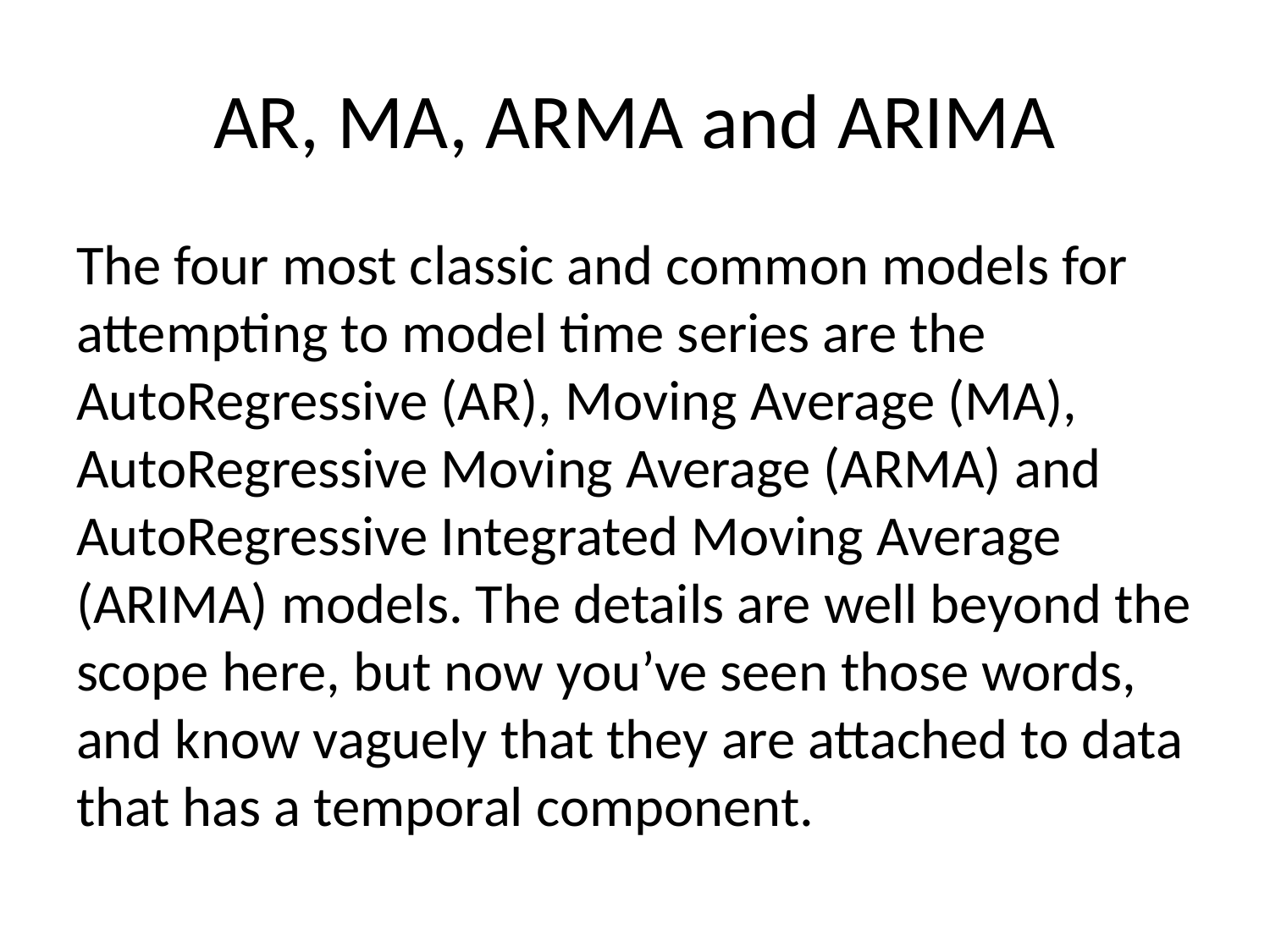

# AR, MA, ARMA and ARIMA
The four most classic and common models for attempting to model time series are the AutoRegressive (AR), Moving Average (MA), AutoRegressive Moving Average (ARMA) and AutoRegressive Integrated Moving Average (ARIMA) models. The details are well beyond the scope here, but now you’ve seen those words, and know vaguely that they are attached to data that has a temporal component.